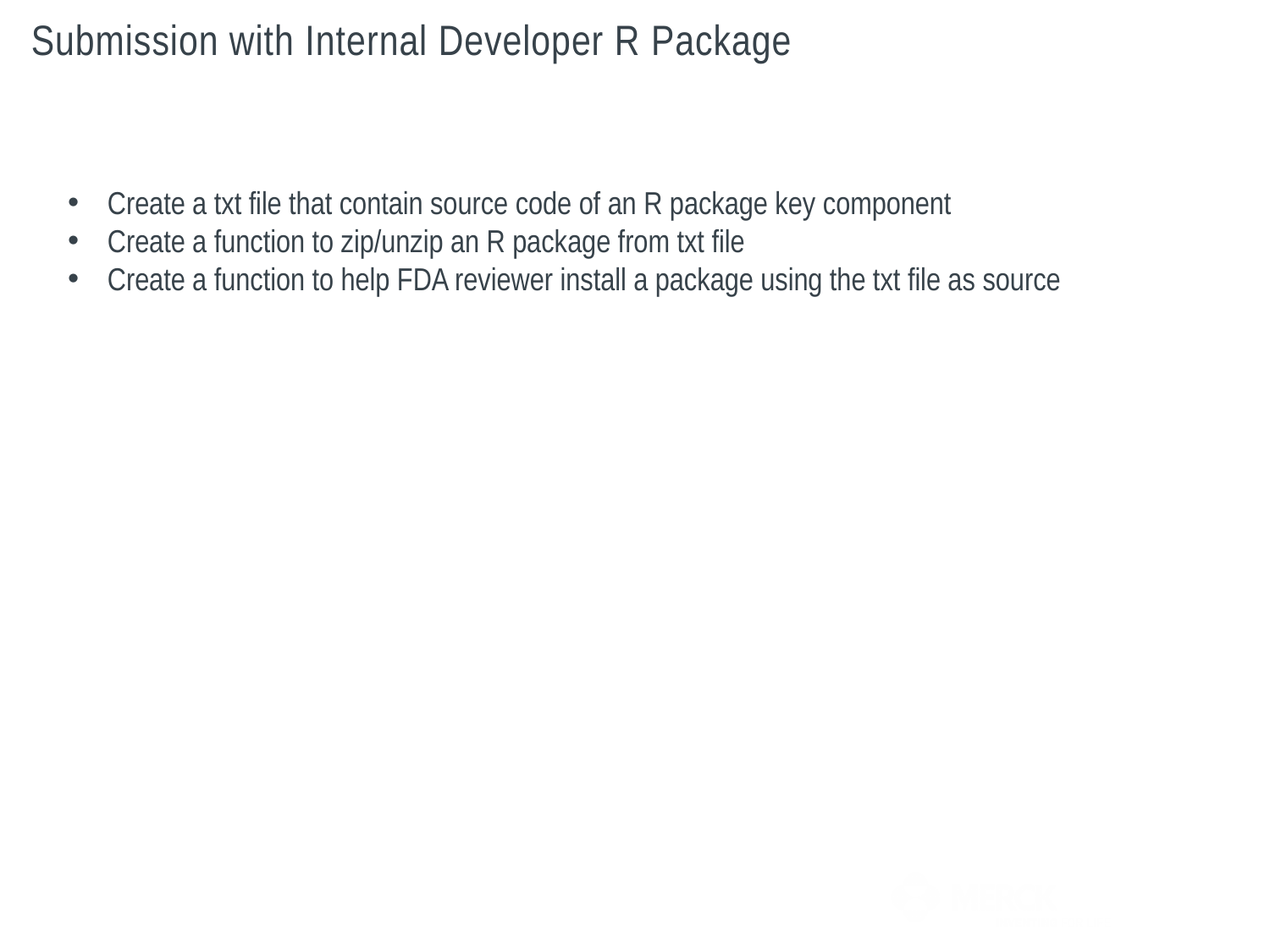

# Submission with Internal Developer R Package
Create a txt file that contain source code of an R package key component
Create a function to zip/unzip an R package from txt file
Create a function to help FDA reviewer install a package using the txt file as source
4